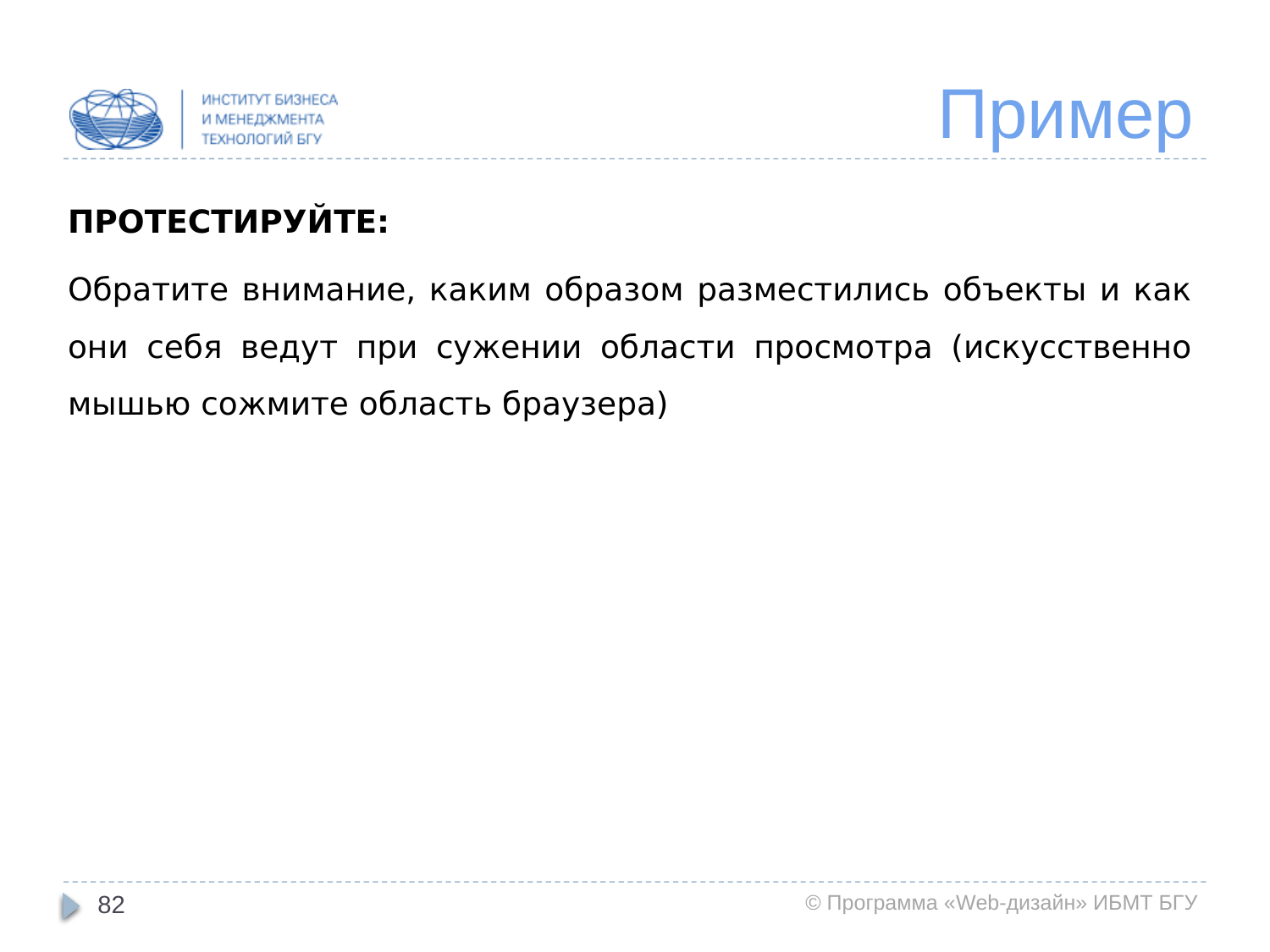

# Пример
ПРОТЕСТИРУЙТЕ:
Обратите внимание, каким образом разместились объекты и как они себя ведут при сужении области просмотра (искусственно мышью сожмите область браузера)

82